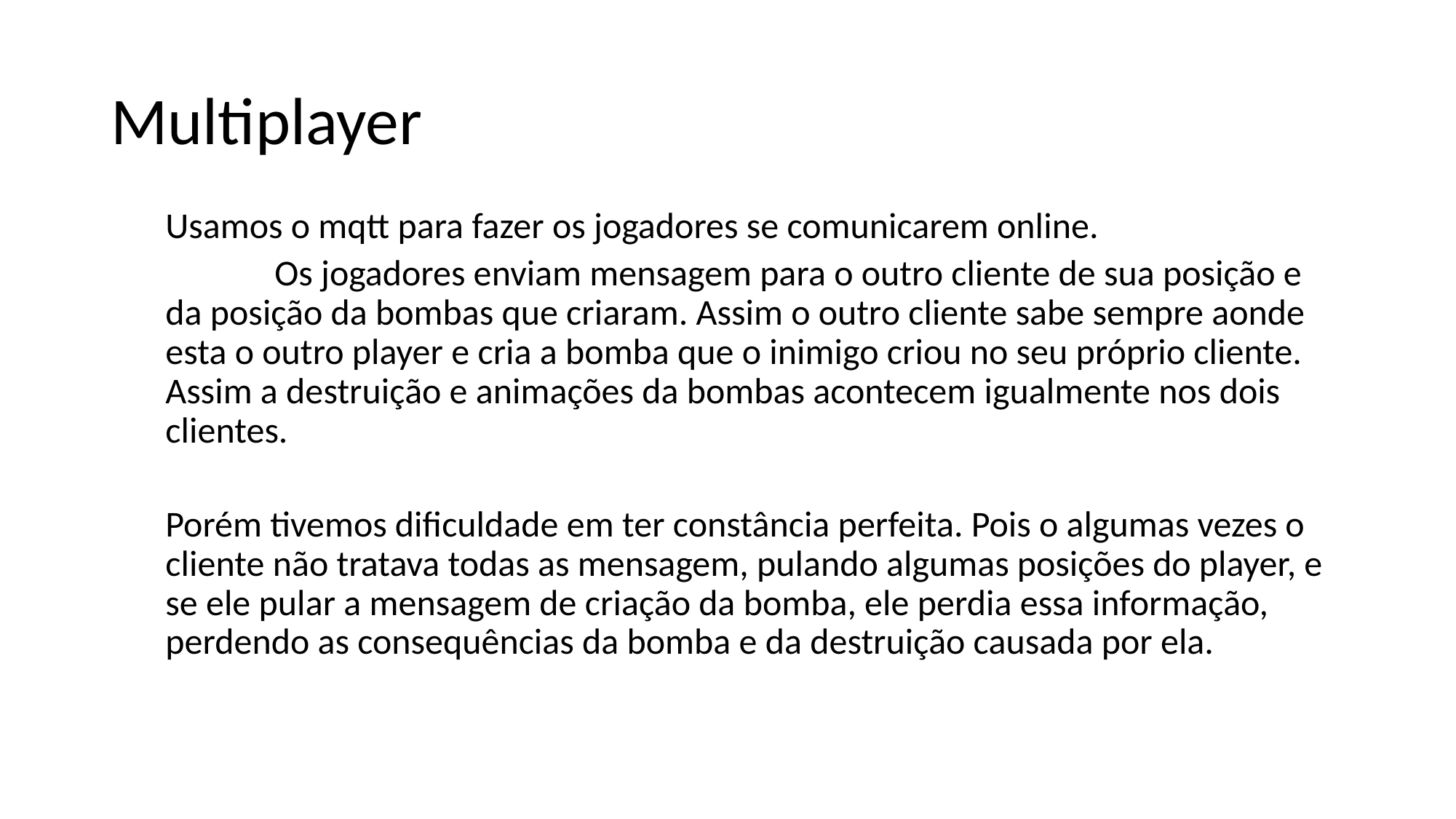

# Multiplayer
Usamos o mqtt para fazer os jogadores se comunicarem online.
	Os jogadores enviam mensagem para o outro cliente de sua posição e da posição da bombas que criaram. Assim o outro cliente sabe sempre aonde esta o outro player e cria a bomba que o inimigo criou no seu próprio cliente. Assim a destruição e animações da bombas acontecem igualmente nos dois clientes.

Porém tivemos dificuldade em ter constância perfeita. Pois o algumas vezes o cliente não tratava todas as mensagem, pulando algumas posições do player, e se ele pular a mensagem de criação da bomba, ele perdia essa informação, perdendo as consequências da bomba e da destruição causada por ela.